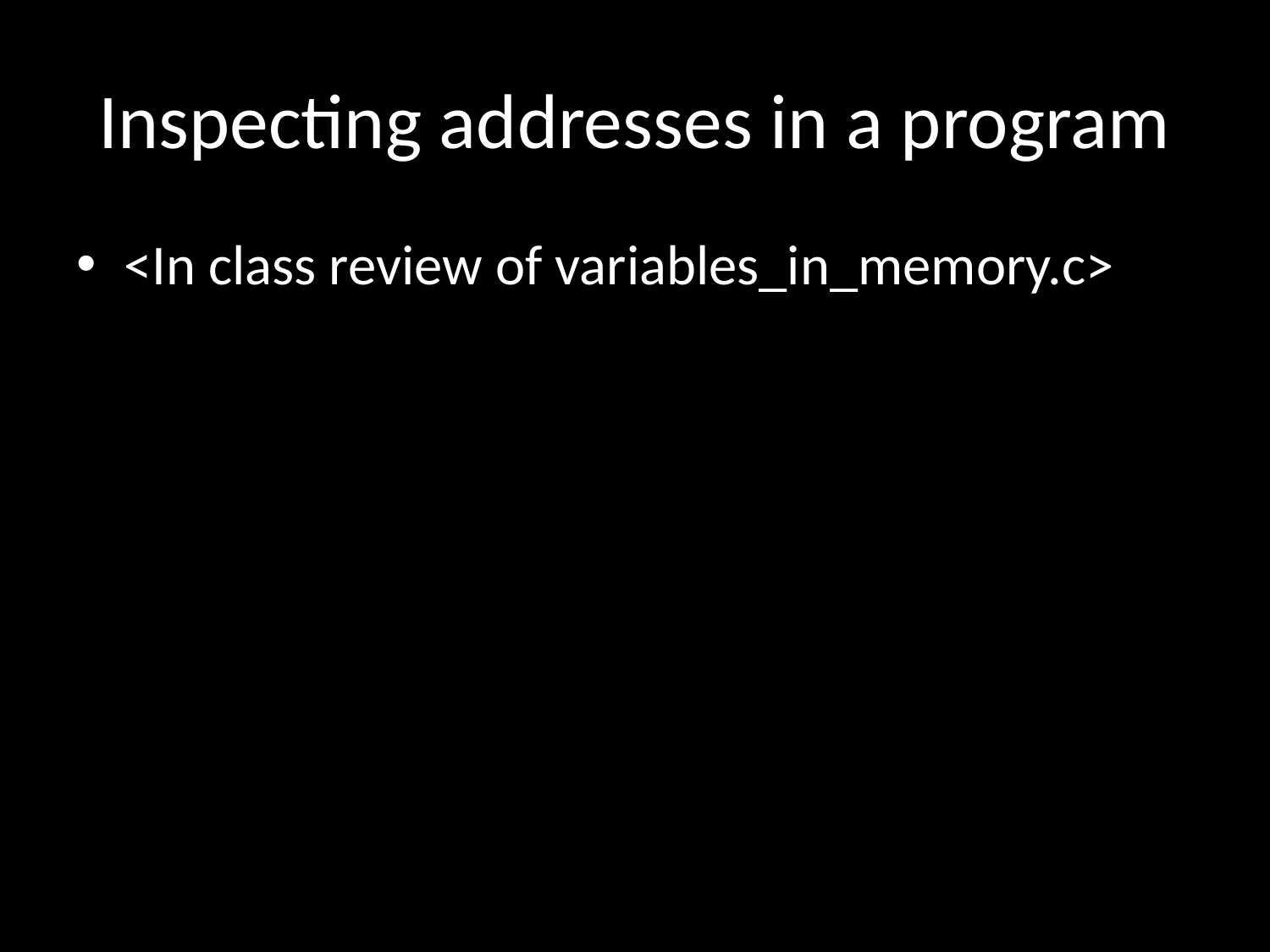

# Inspecting addresses in a program
<In class review of variables_in_memory.c>